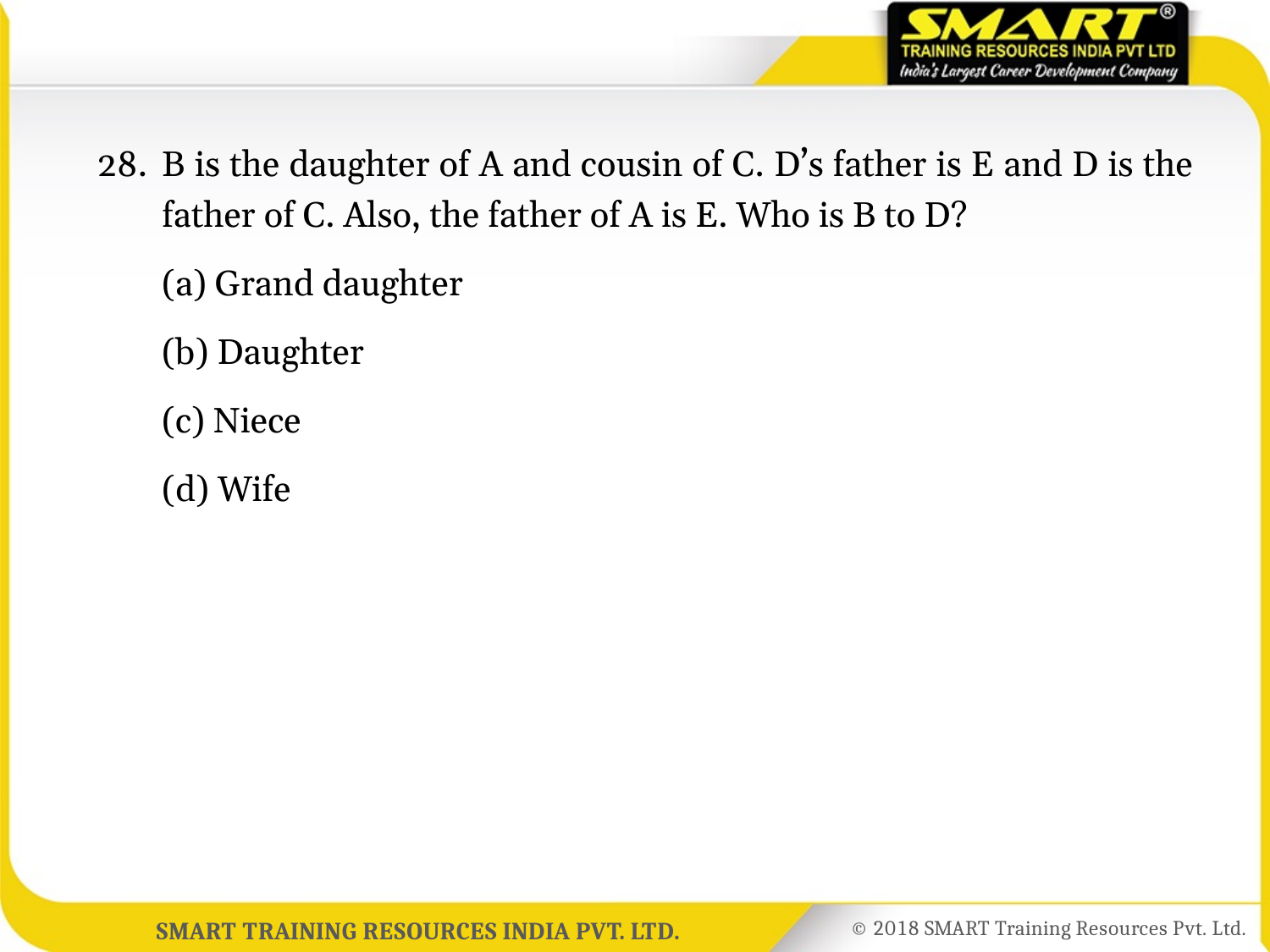

28.	B is the daughter of A and cousin of C. D’s father is E and D is the father of C. Also, the father of A is E. Who is B to D?
	(a) Grand daughter
	(b) Daughter
	(c) Niece
	(d) Wife